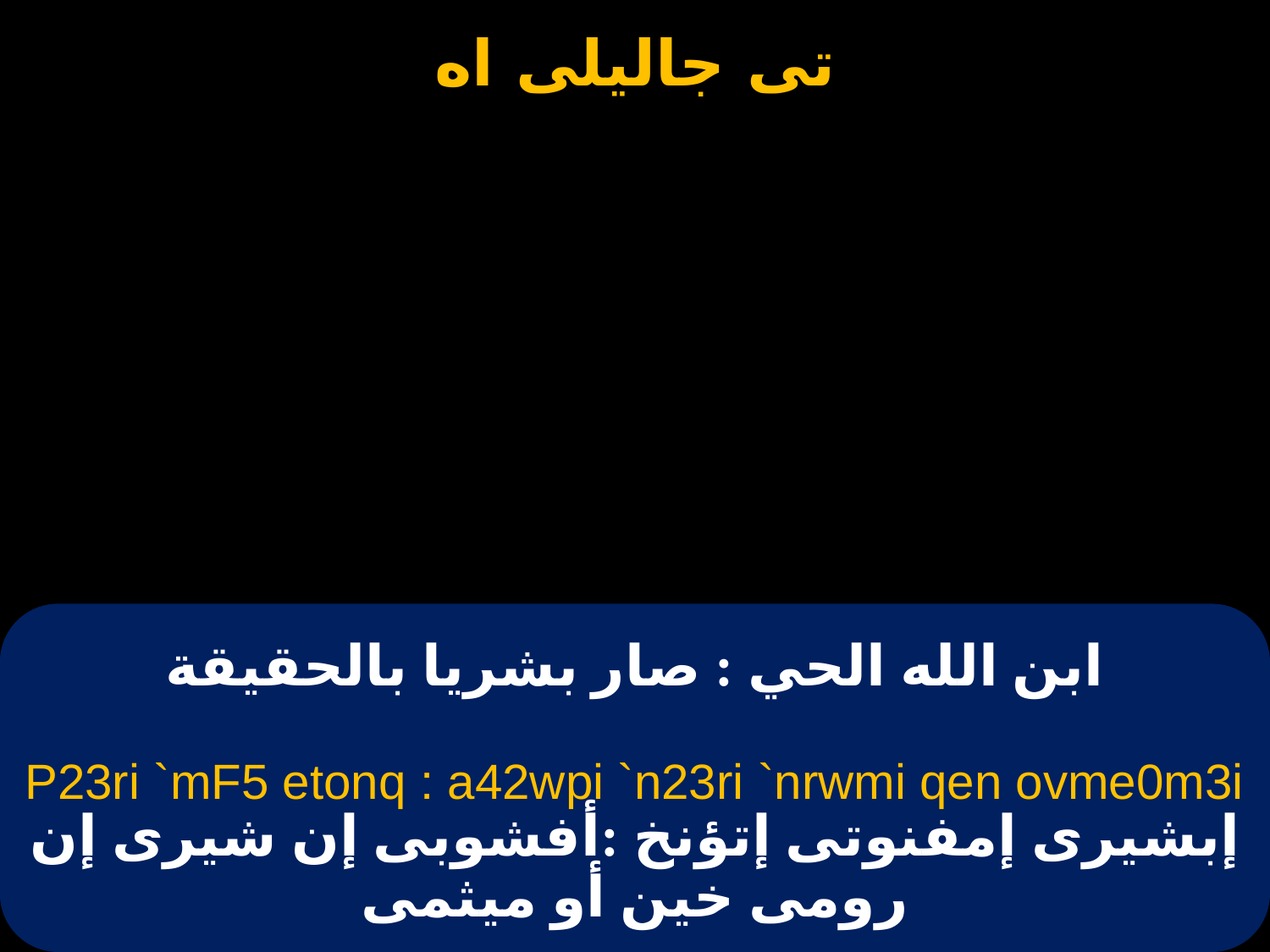

# ابن الله الحي : صار بشريا بالحقيقة
P23ri `mF5 etonq : a42wpi `n23ri `nrwmi qen ovme0m3i
إبشيرى إمفنوتى إتؤنخ :أفشوبى إن شيرى إن رومى خين أو ميثمى